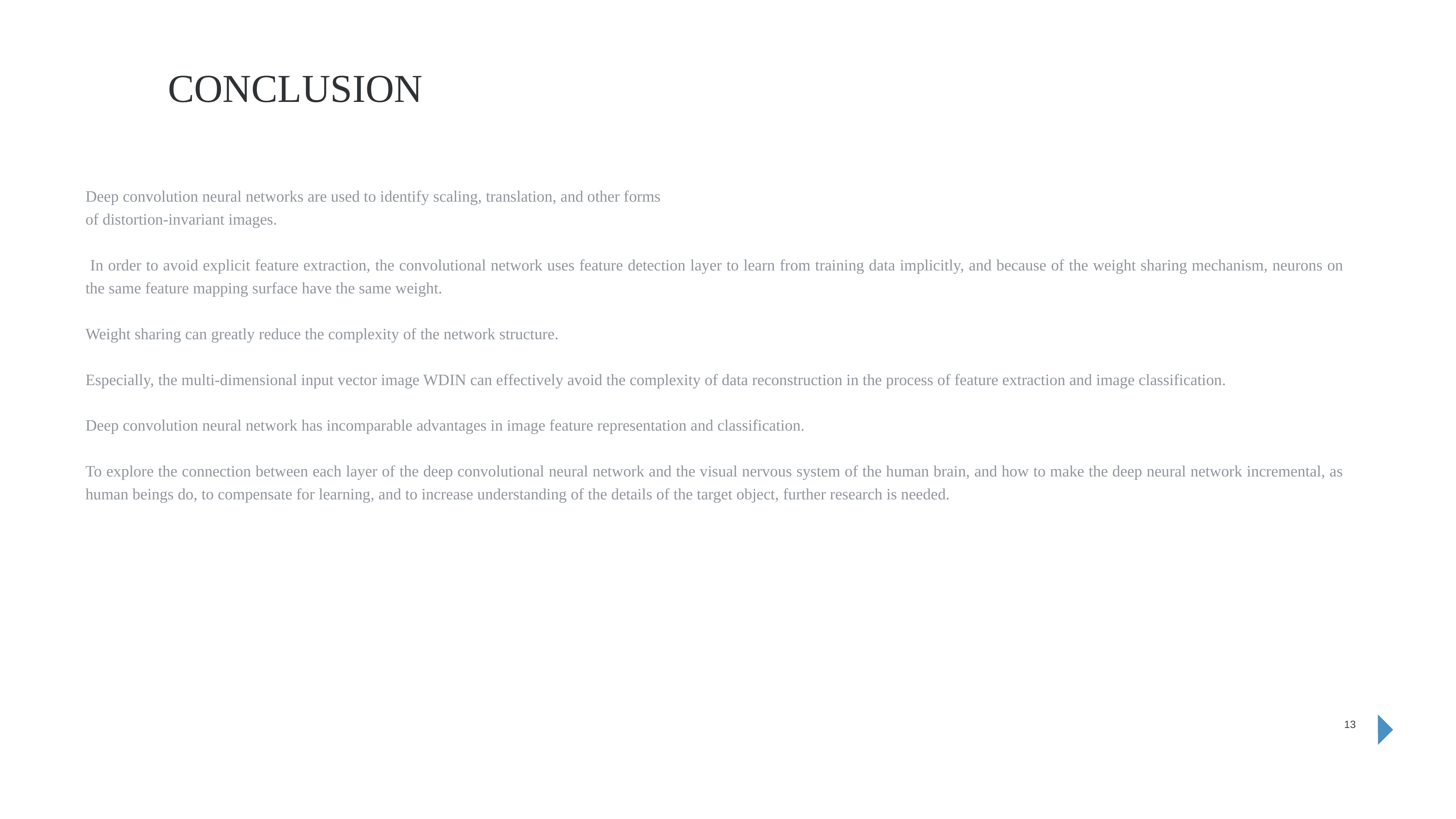

CONCLUSION
Deep convolution neural networks are used to identify scaling, translation, and other forms
of distortion-invariant images.

 In order to avoid explicit feature extraction, the convolutional network uses feature detection layer to learn from training data implicitly, and because of the weight sharing mechanism, neurons on the same feature mapping surface have the same weight.

Weight sharing can greatly reduce the complexity of the network structure.

Especially, the multi-dimensional input vector image WDIN can effectively avoid the complexity of data reconstruction in the process of feature extraction and image classification.

Deep convolution neural network has incomparable advantages in image feature representation and classification.

To explore the connection between each layer of the deep convolutional neural network and the visual nervous system of the human brain, and how to make the deep neural network incremental, as human beings do, to compensate for learning, and to increase understanding of the details of the target object, further research is needed.
13